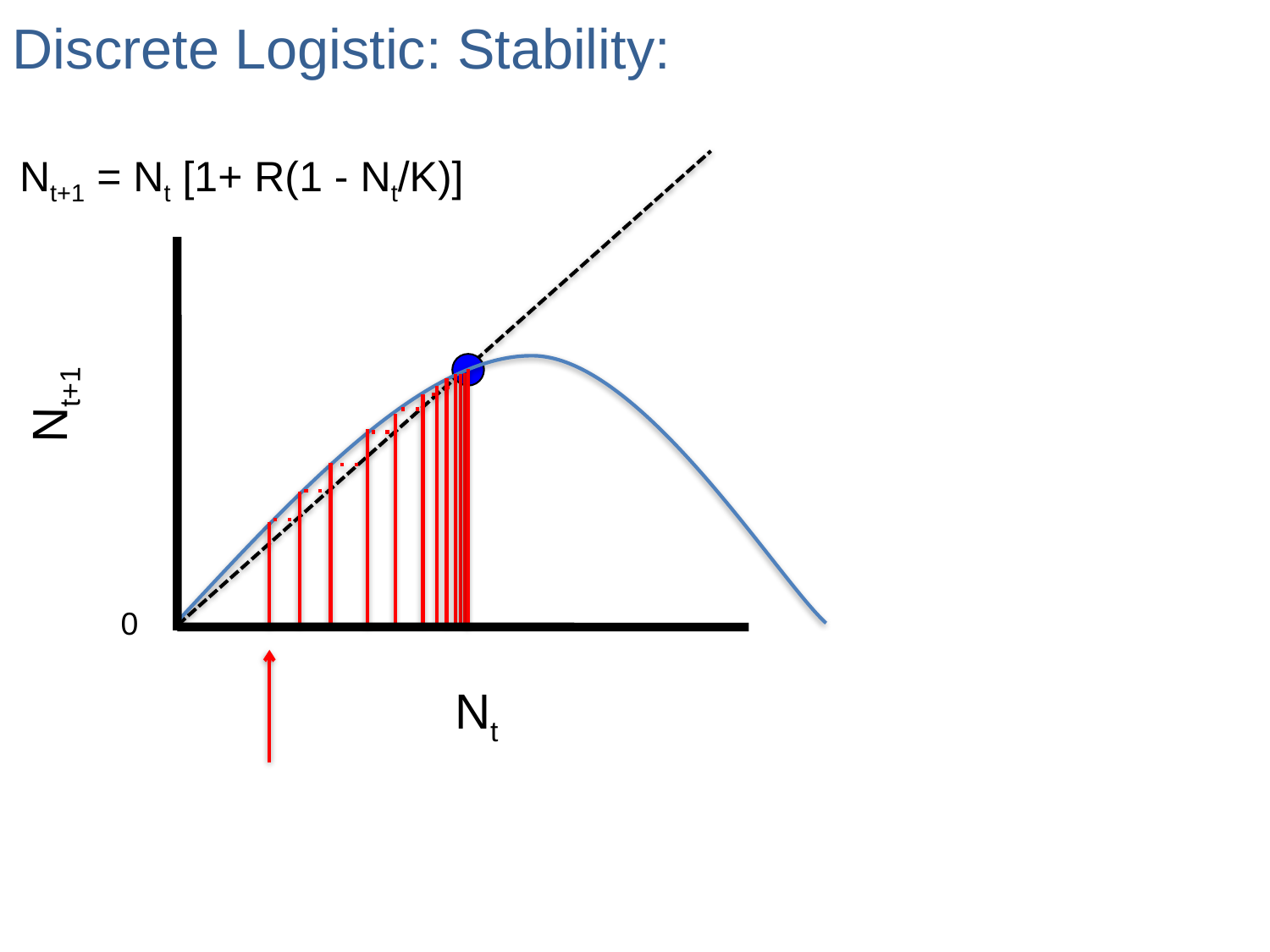

Discrete Logistic: Stability:
Nt+1 = Nt [1+ R(1 - Nt/K)]

Nt+1
0

Nt